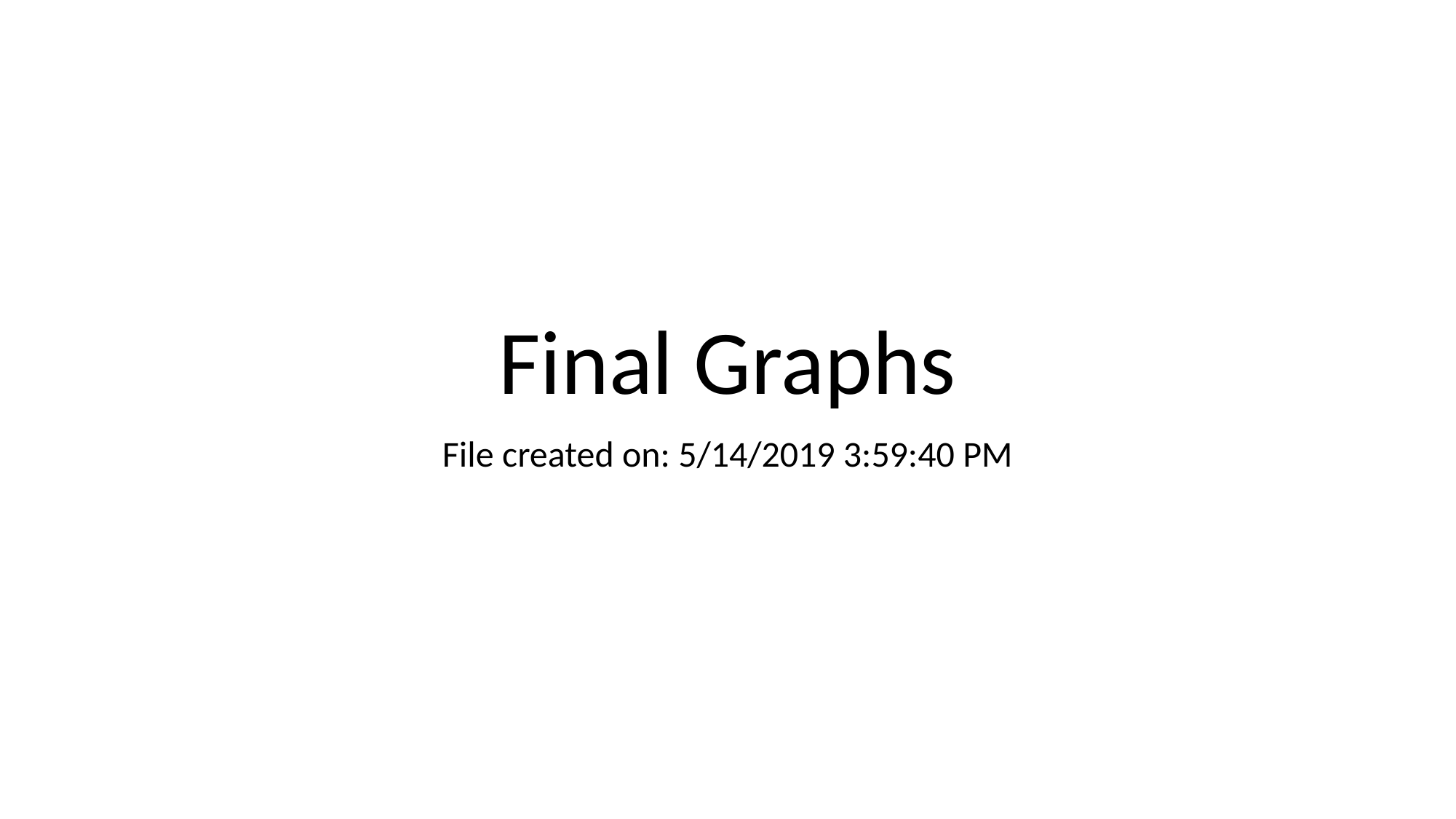

# Final Graphs
File created on: 5/14/2019 3:59:40 PM